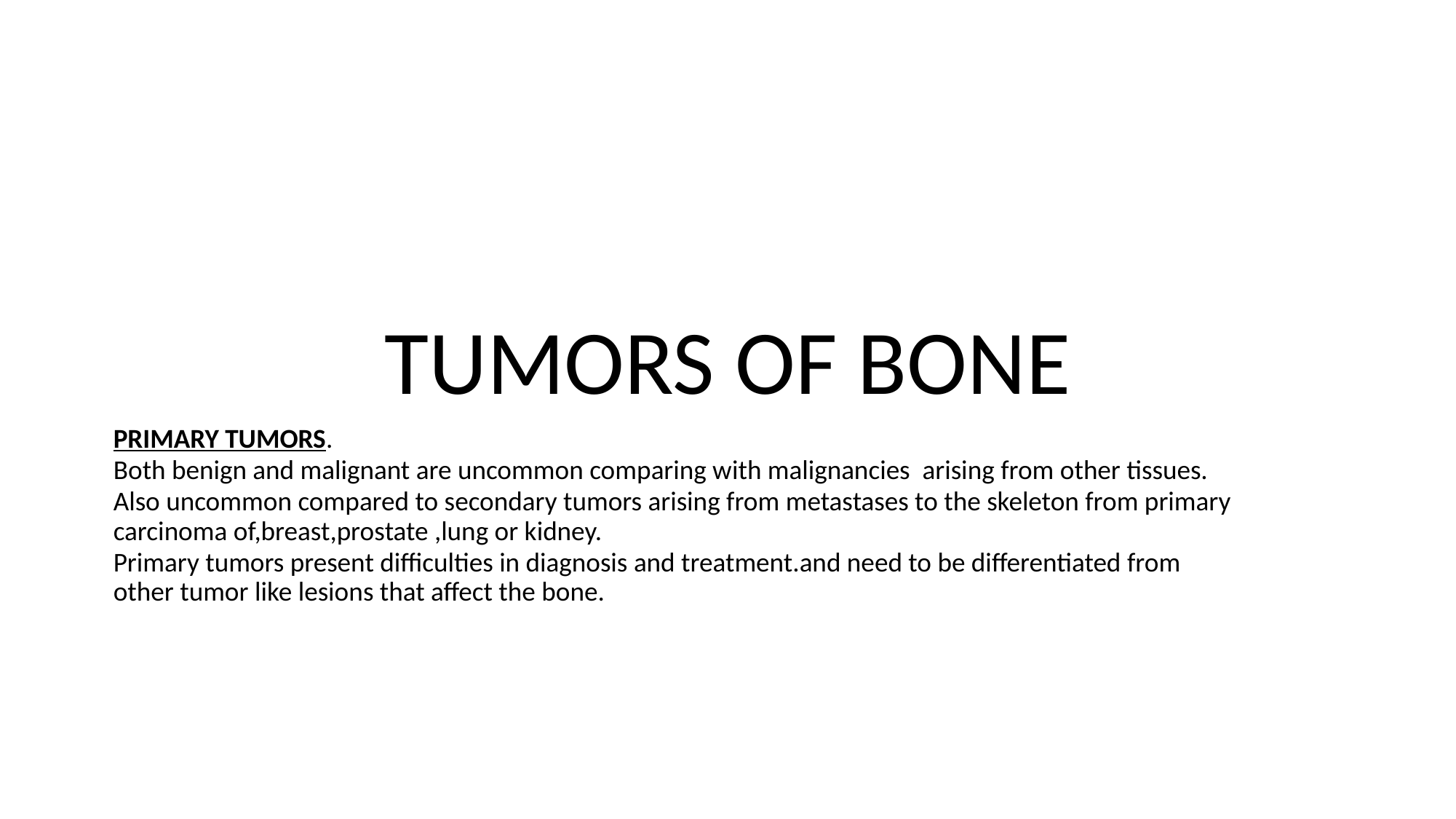

# TUMORS OF BONE
PRIMARY TUMORS.
Both benign and malignant are uncommon comparing with malignancies  arising from other tissues.
Also uncommon compared to secondary tumors arising from metastases to the skeleton from primary carcinoma of,breast,prostate ,lung or kidney.
Primary tumors present difficulties in diagnosis and treatment.and need to be differentiated from other tumor like lesions that affect the bone.